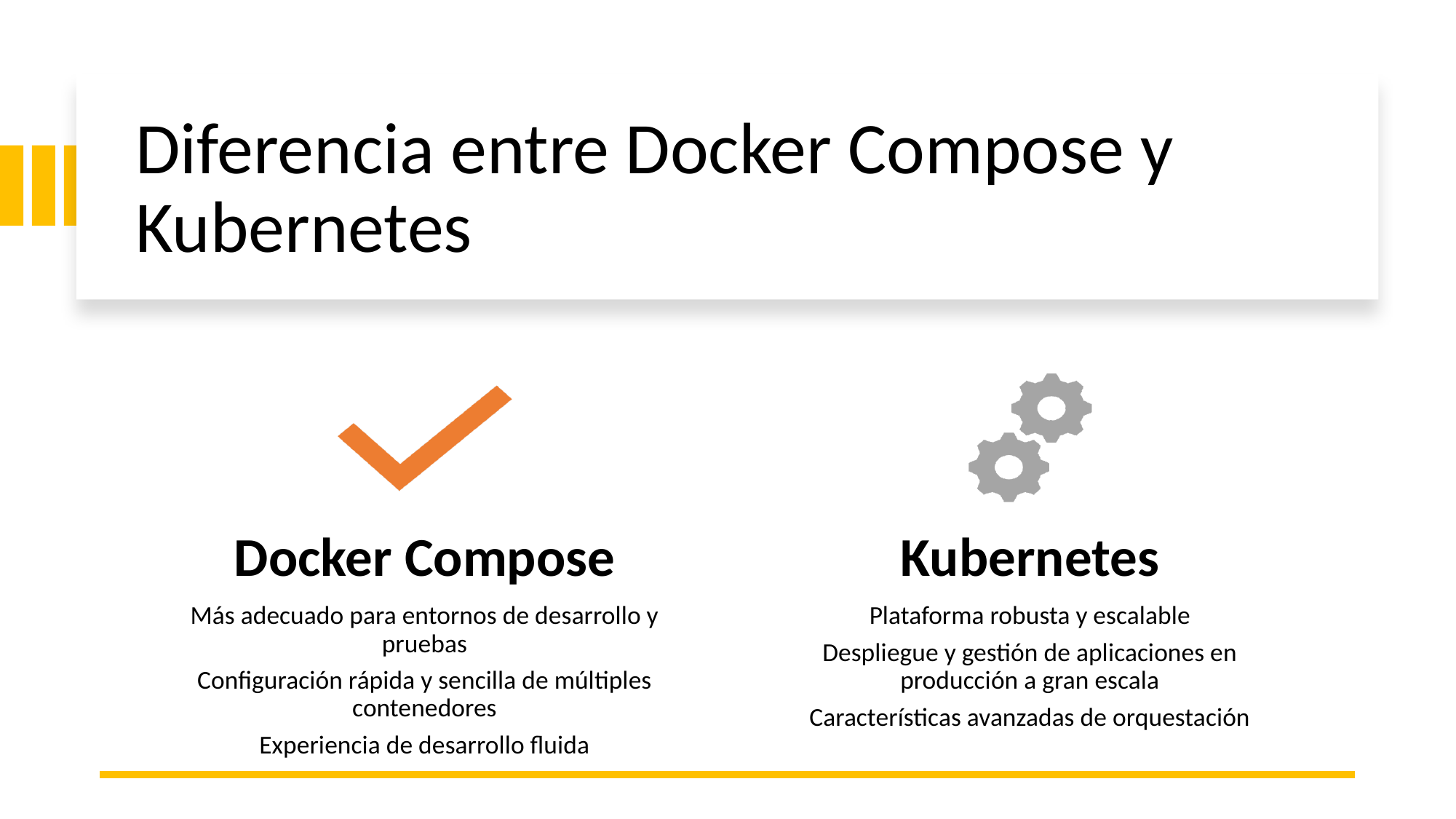

# Diferencia entre Docker Compose y Kubernetes

Docker Compose
Más adecuado para entornos de desarrollo y pruebas
Configuración rápida y sencilla de múltiples contenedores
Experiencia de desarrollo fluida
Kubernetes
Plataforma robusta y escalable
Despliegue y gestión de aplicaciones en producción a gran escala
Características avanzadas de orquestación